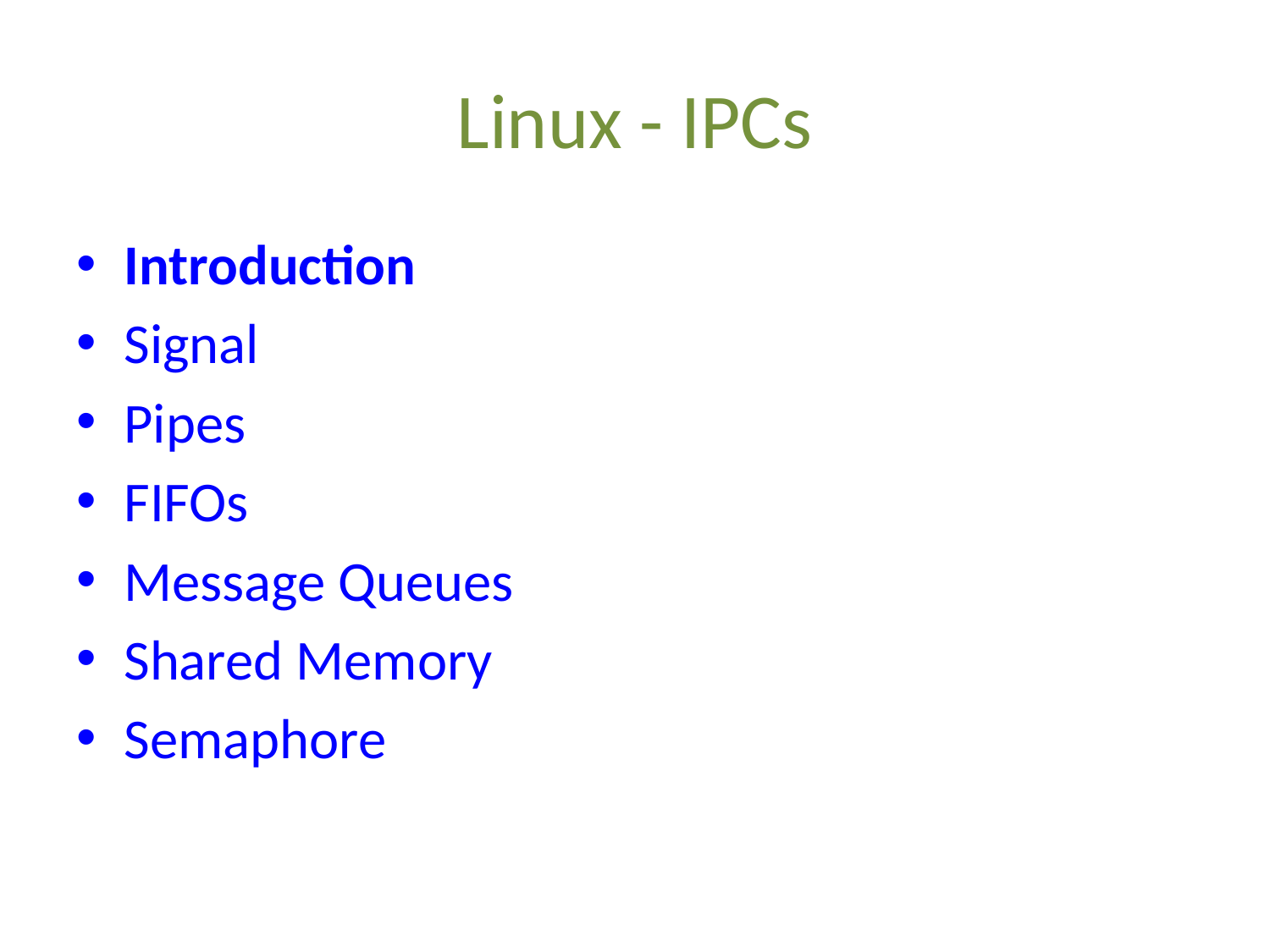

# Linux - IPCs
Introduction
Signal
Pipes
FIFOs
Message Queues
Shared Memory
Semaphore